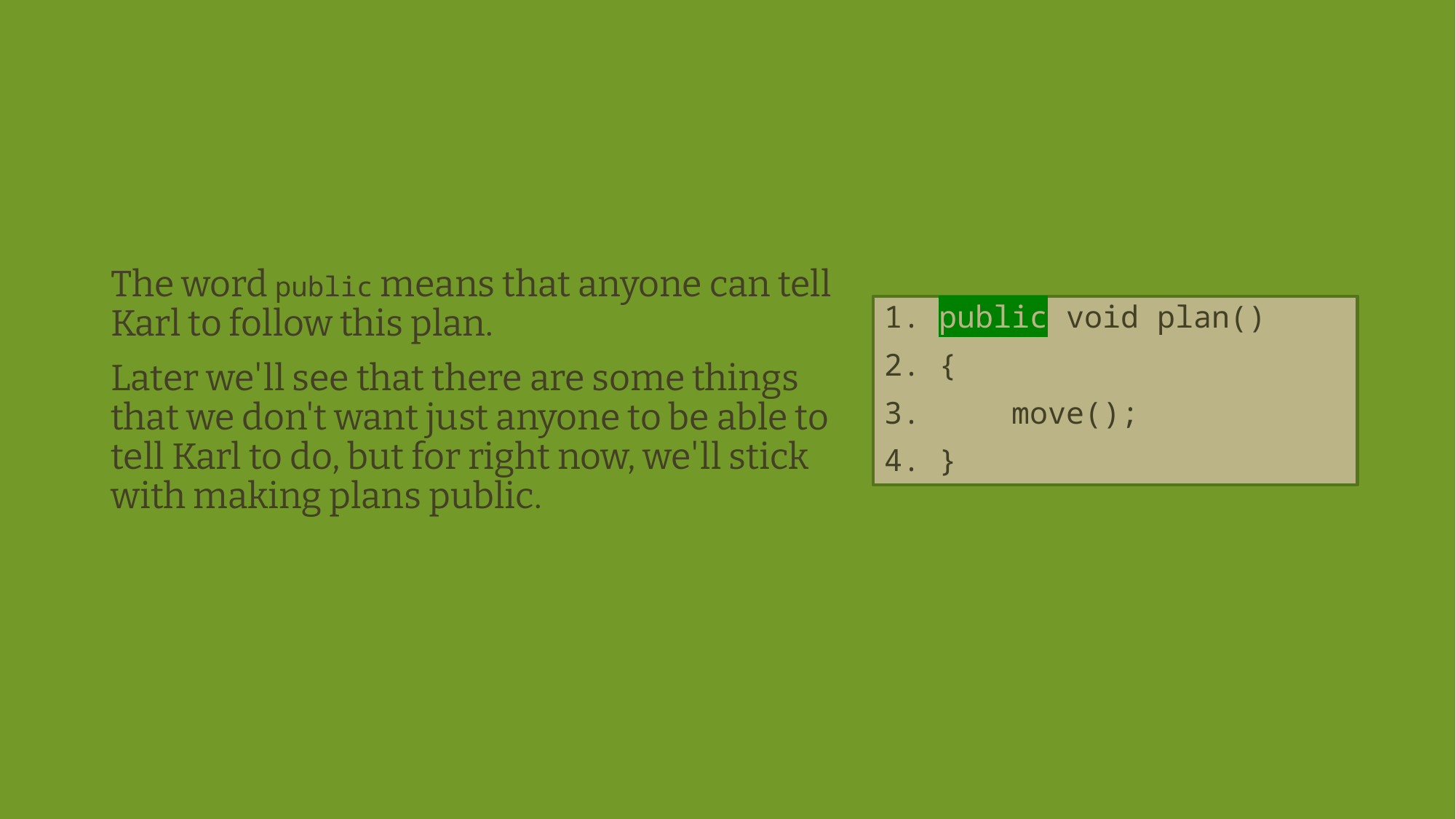

The word public means that anyone can tell Karl to follow this plan.
Later we'll see that there are some things that we don't want just anyone to be able to tell Karl to do, but for right now, we'll stick with making plans public.
1. public void plan()
2. {
3.     move();
4. }